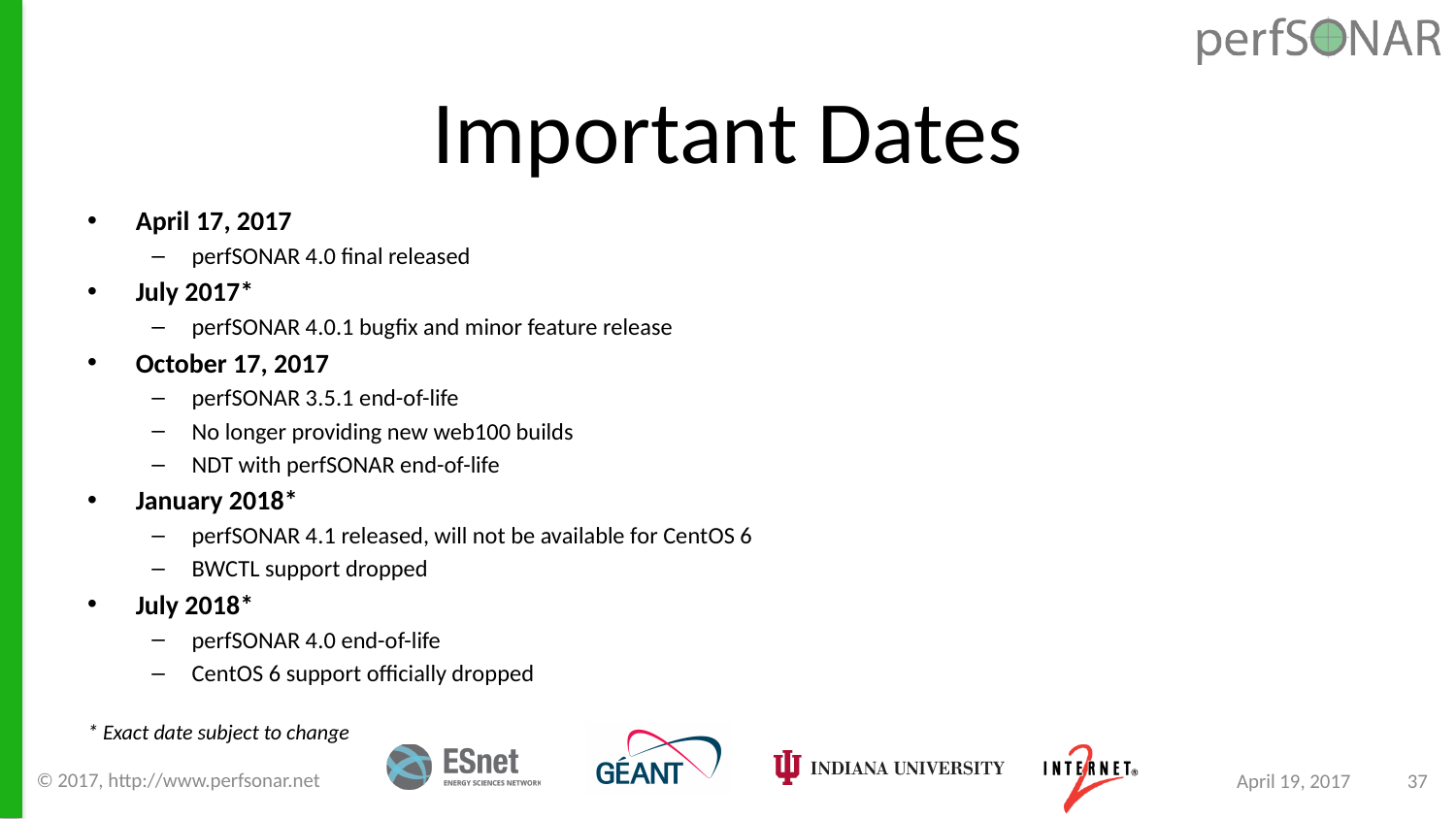

# Important Dates
April 17, 2017
perfSONAR 4.0 final released
July 2017*
perfSONAR 4.0.1 bugfix and minor feature release
October 17, 2017
perfSONAR 3.5.1 end-of-life
No longer providing new web100 builds
NDT with perfSONAR end-of-life
January 2018*
perfSONAR 4.1 released, will not be available for CentOS 6
BWCTL support dropped
July 2018*
perfSONAR 4.0 end-of-life
CentOS 6 support officially dropped
* Exact date subject to change
© 2017, http://www.perfsonar.net
April 19, 2017
37